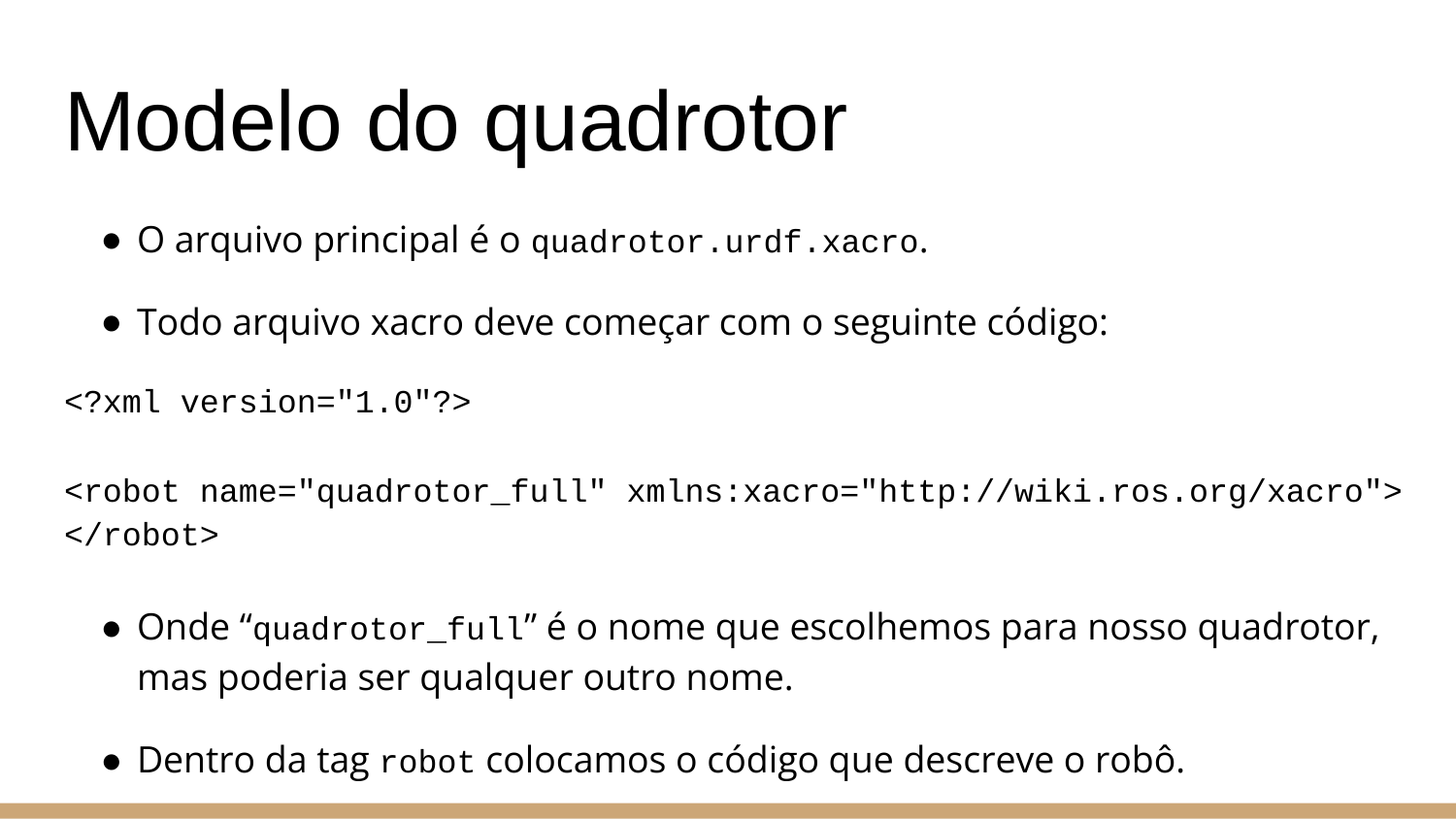

# Modelo do quadrotor
O arquivo principal é o quadrotor.urdf.xacro.
Todo arquivo xacro deve começar com o seguinte código:
<?xml version="1.0"?>

<robot name="quadrotor_full" xmlns:xacro="http://wiki.ros.org/xacro">
</robot>

Onde “quadrotor_full” é o nome que escolhemos para nosso quadrotor, mas poderia ser qualquer outro nome.
Dentro da tag robot colocamos o código que descreve o robô.